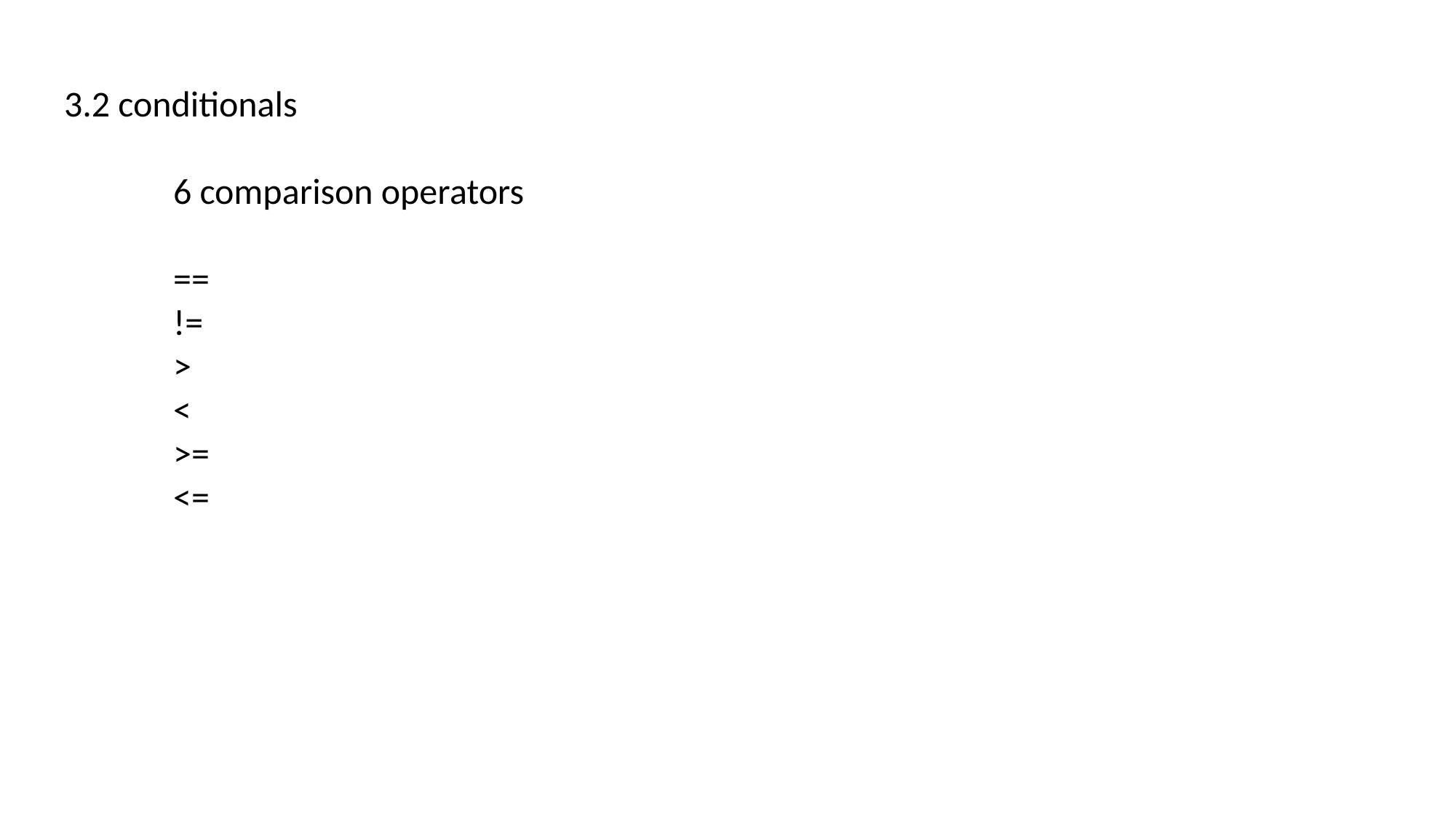

3.2 conditionals

	6 comparison operators

	==
	!=
	>
	<
	>=
	<=